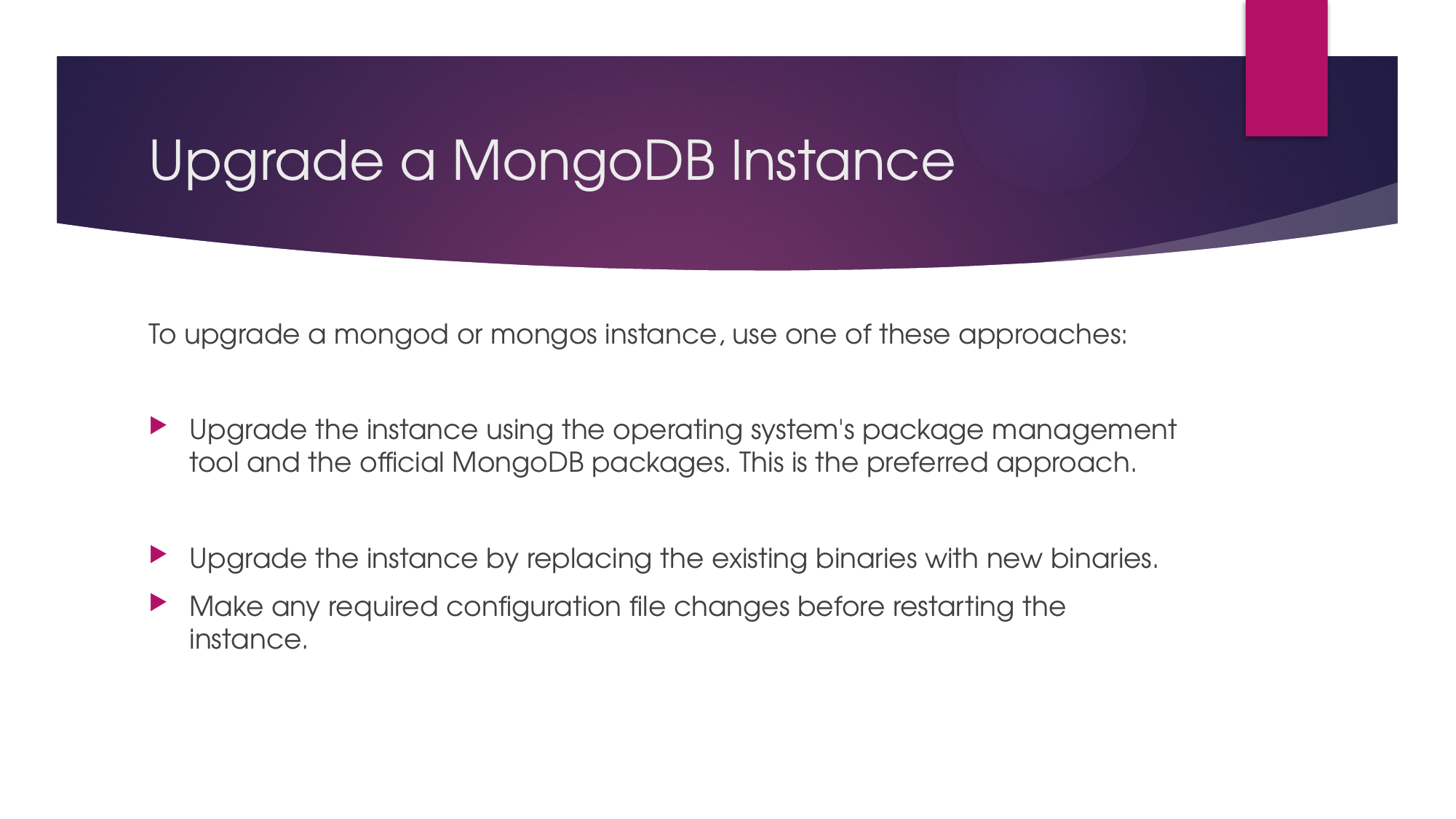

# Upgrade a MongoDB Instance
To upgrade a mongod or mongos instance, use one of these approaches:

Upgrade the instance using the operating system's package management tool and the official MongoDB packages. This is the preferred approach.

Upgrade the instance by replacing the existing binaries with new binaries.
Make any required configuration file changes before restarting the instance.